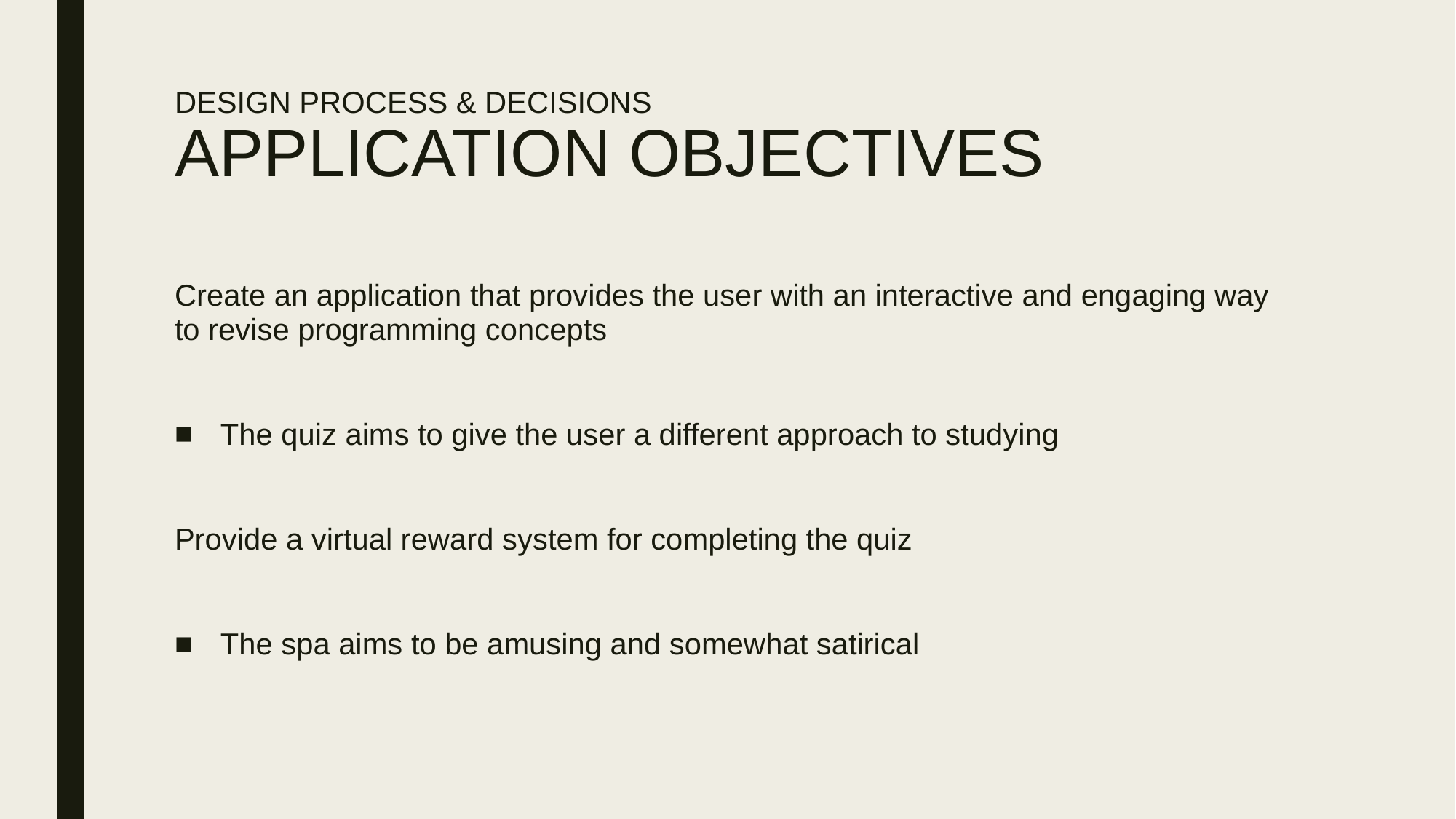

# DESIGN PROCESS & DECISIONS APPLICATION OBJECTIVES
Create an application that provides the user with an interactive and engaging way to revise programming concepts

The quiz aims to give the user a different approach to studying

Provide a virtual reward system for completing the quiz

The spa aims to be amusing and somewhat satirical